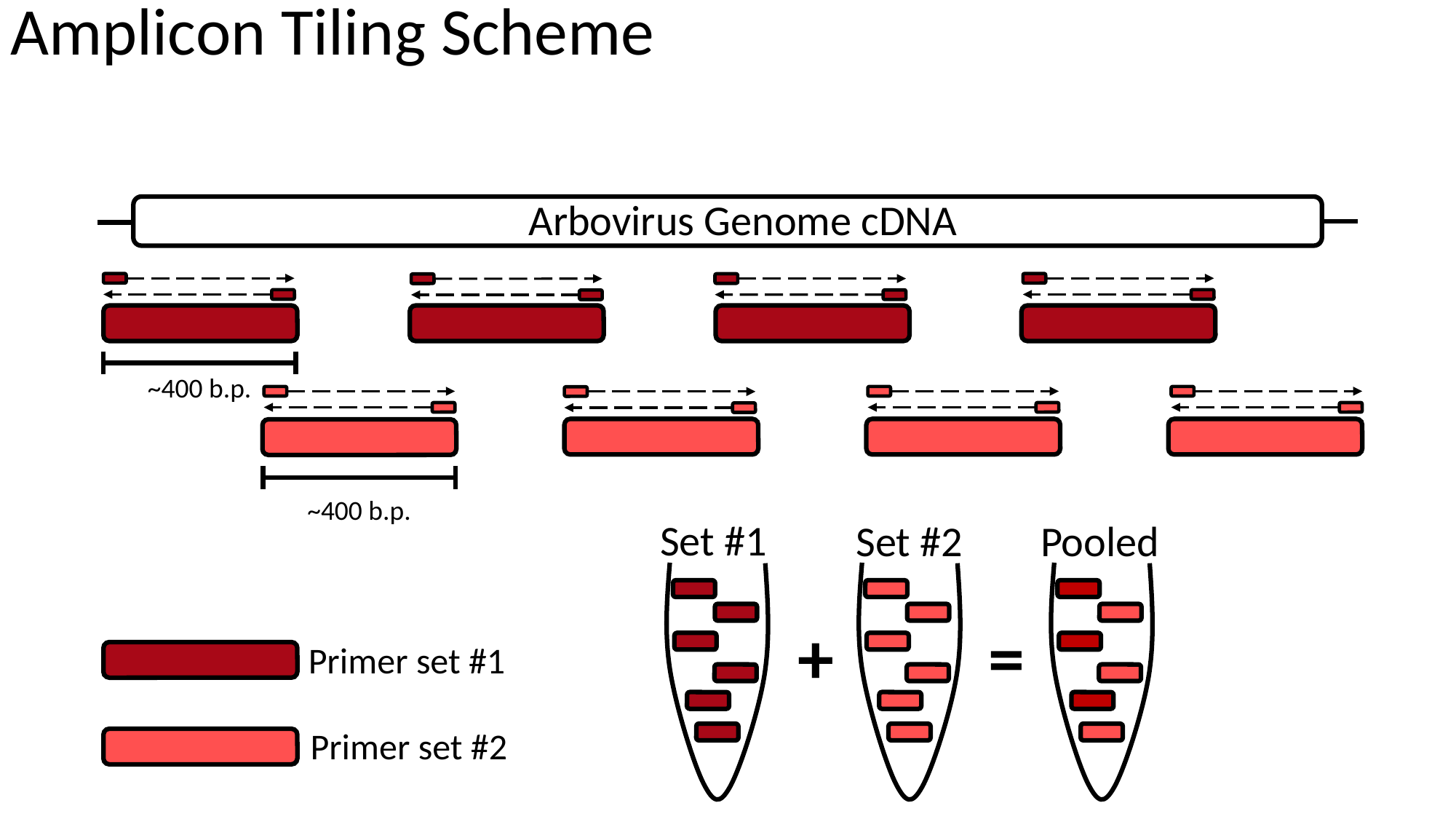

Amplicon Tiling Scheme
Arbovirus Genome cDNA

~400 b.p.

~400 b.p.
Set #1
Set #2
Pooled

=
+
Primer set #1

Primer set #2